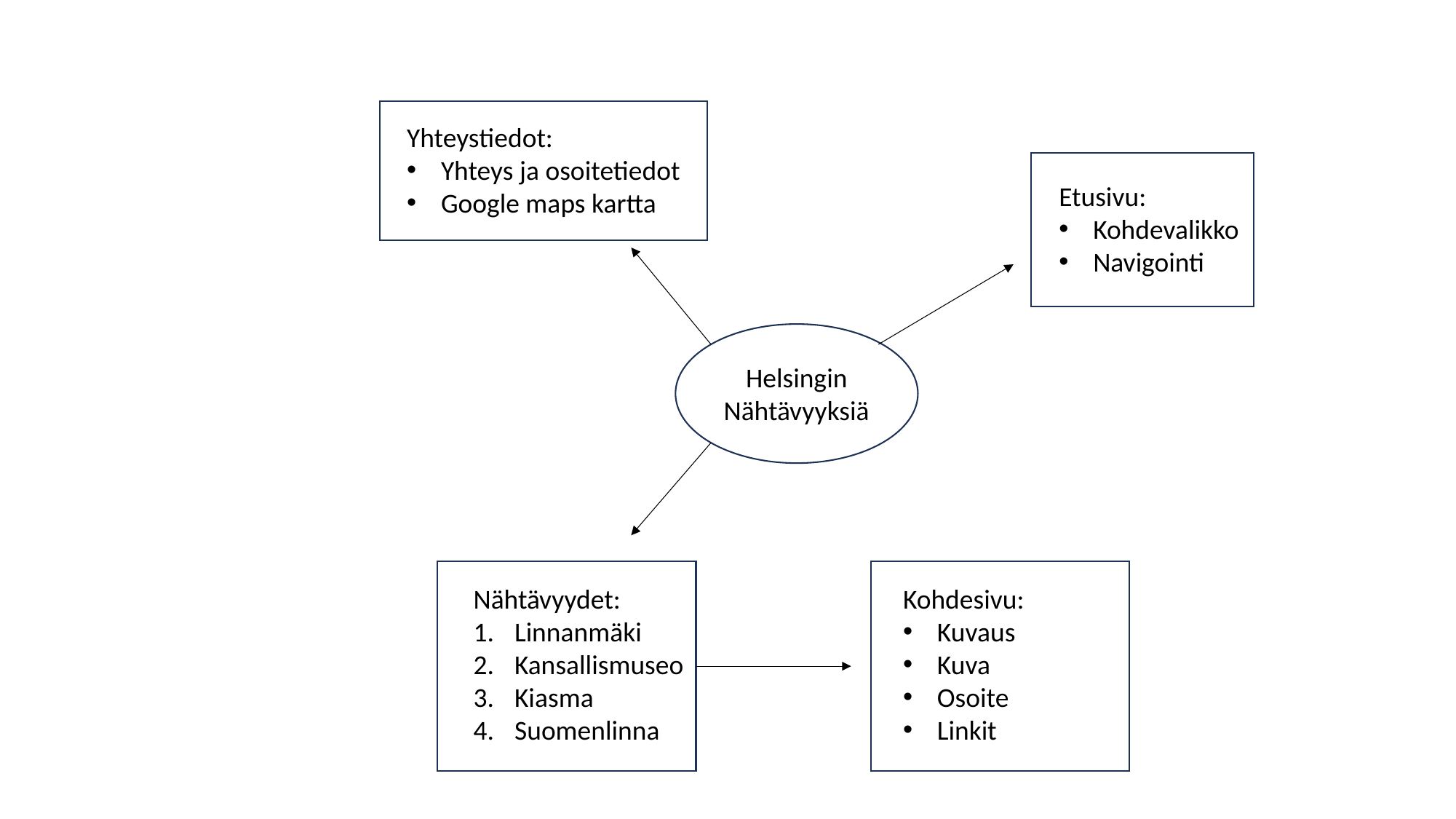

Yhteystiedot:
Yhteys ja osoitetiedot
Google maps kartta

Etusivu:
Kohdevalikko
Navigointi

Helsingin
Nähtävyyksiä

Nähtävyydet:
Linnanmäki
Kansallismuseo
Kiasma
Suomenlinna

Kohdesivu:
Kuvaus
Kuva
Osoite
Linkit